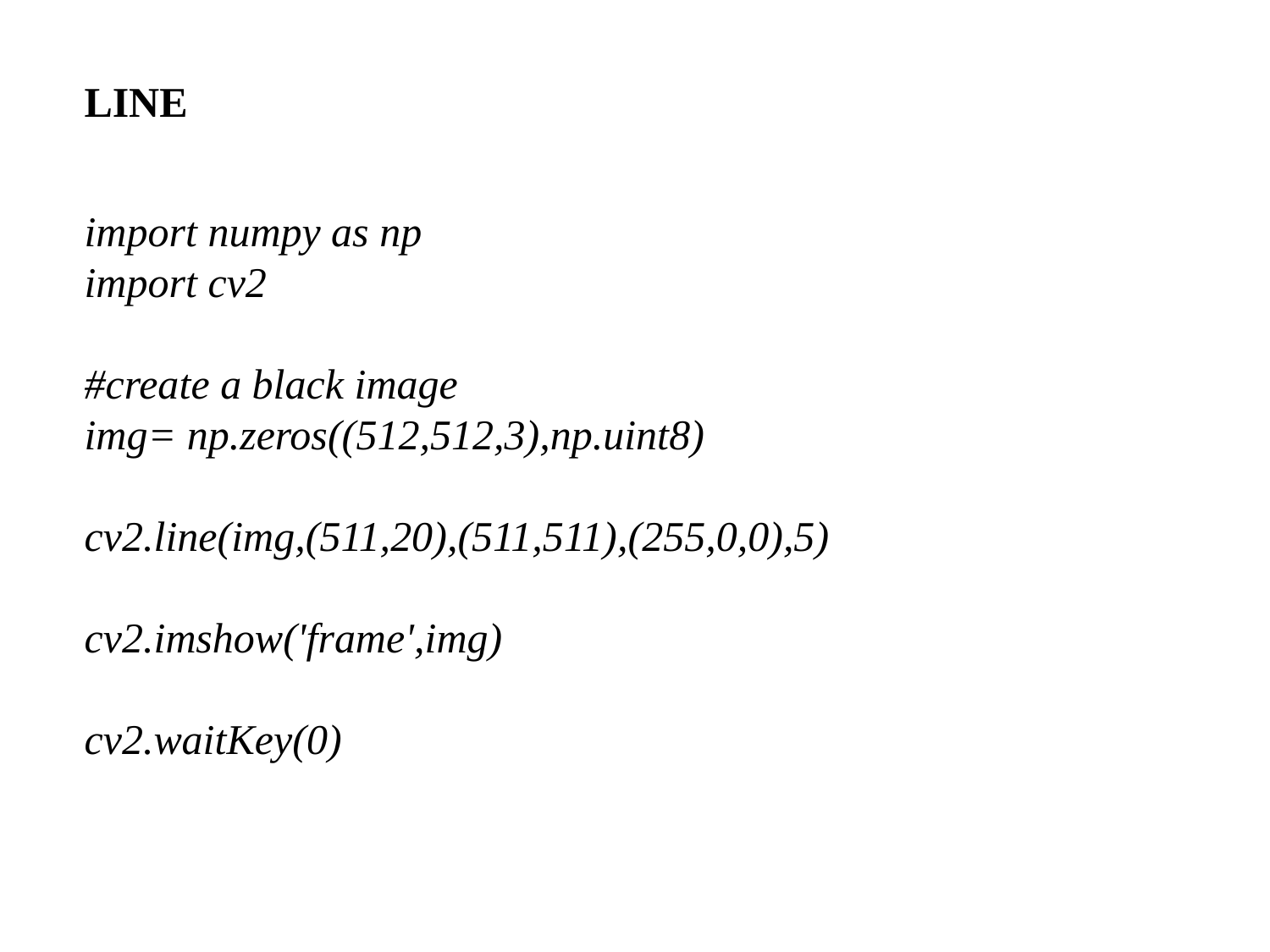

LINE
import numpy as np
import cv2

#create a black image
img= np.zeros((512,512,3),np.uint8)

cv2.line(img,(511,20),(511,511),(255,0,0),5)

cv2.imshow('frame',img)

cv2.waitKey(0)